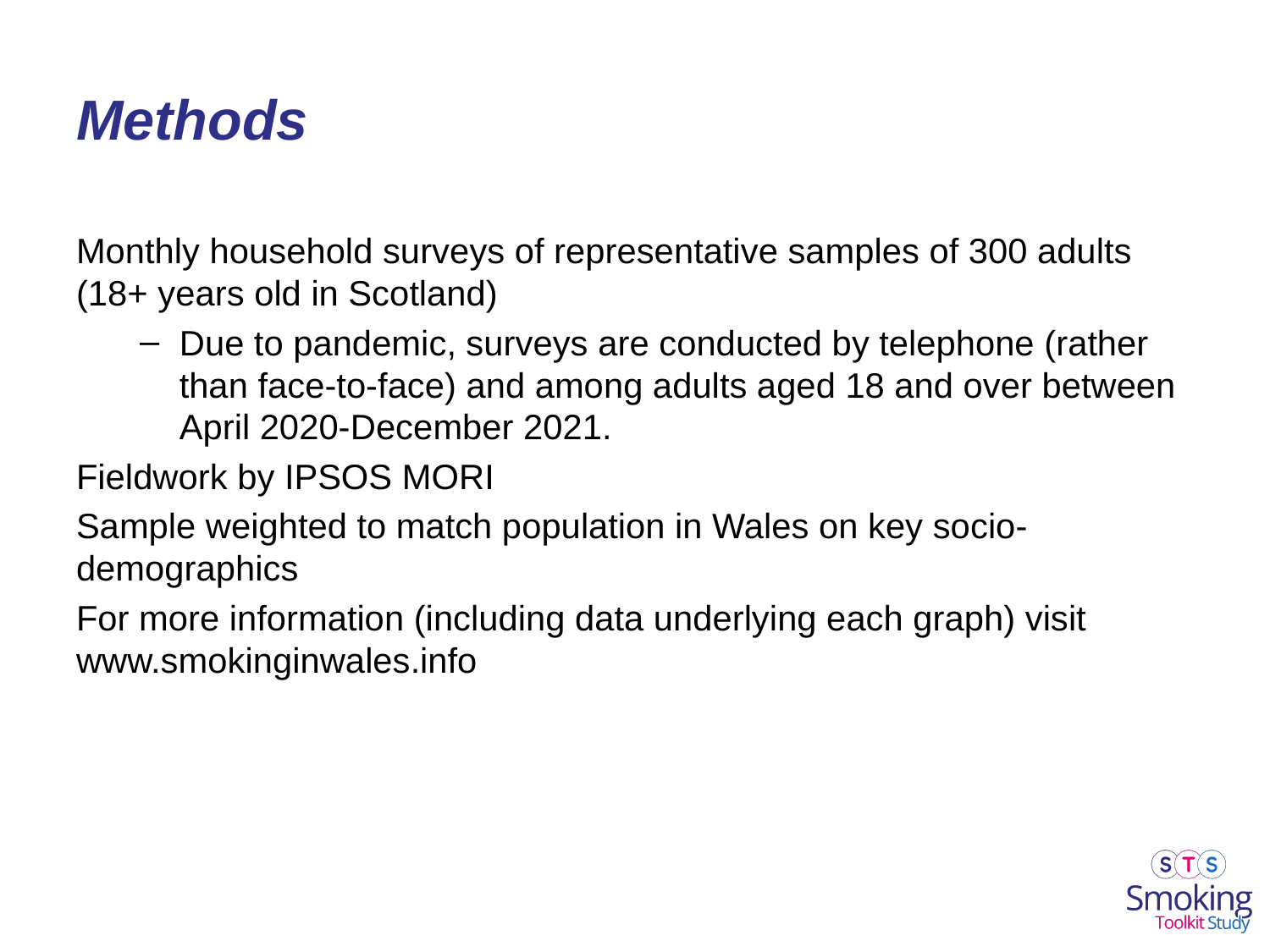

# Methods
Monthly household surveys of representative samples of 300 adults (18+ years old in Scotland)
Due to pandemic, surveys are conducted by telephone (rather than face-to-face) and among adults aged 18 and over between April 2020-December 2021.
Fieldwork by IPSOS MORI
Sample weighted to match population in Wales on key socio-demographics
For more information (including data underlying each graph) visit www.smokinginwales.info